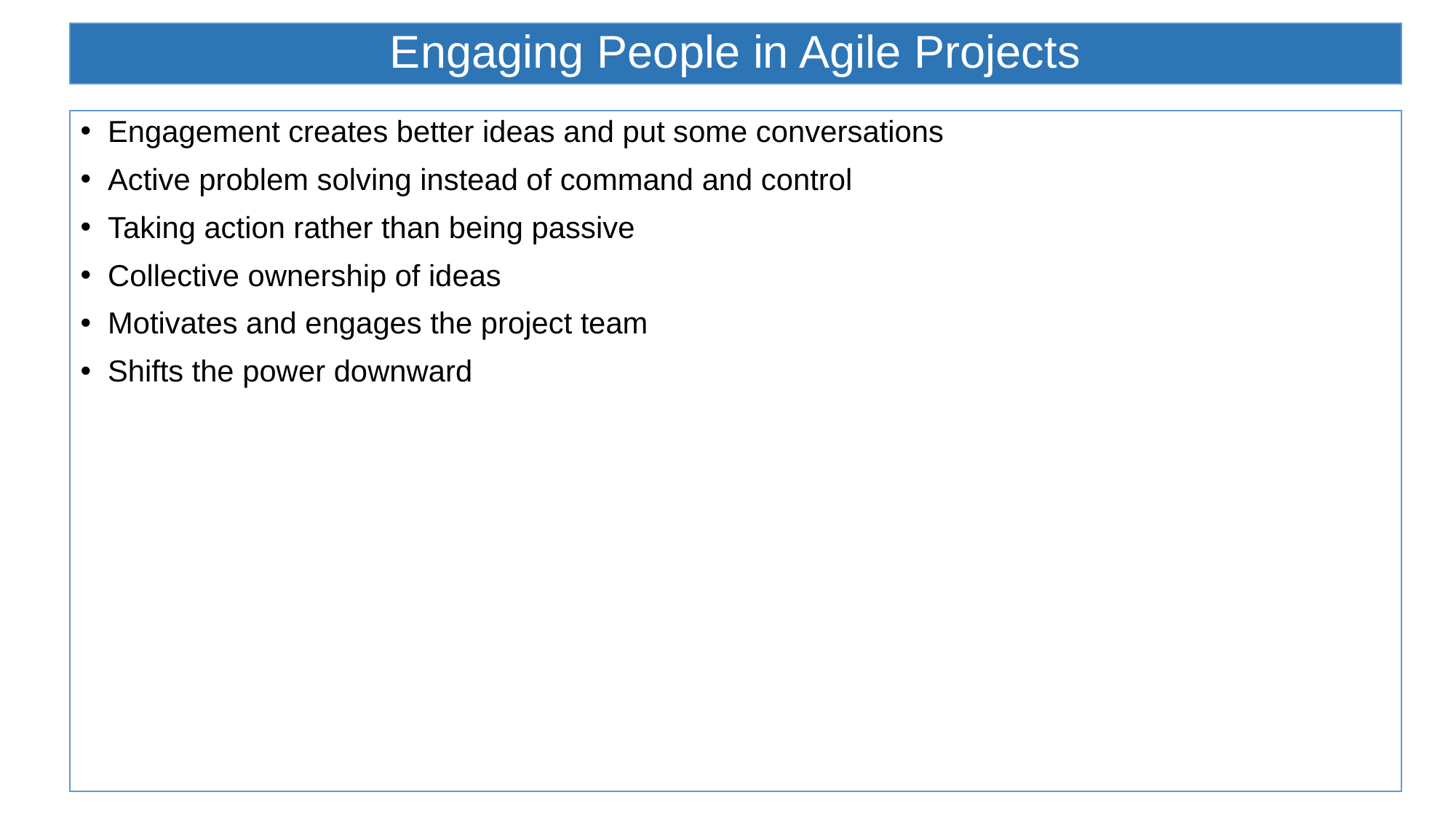

# Engaging People in Agile Projects
Engagement creates better ideas and put some conversations
Active problem solving instead of command and control
Taking action rather than being passive
Collective ownership of ideas
Motivates and engages the project team
Shifts the power downward